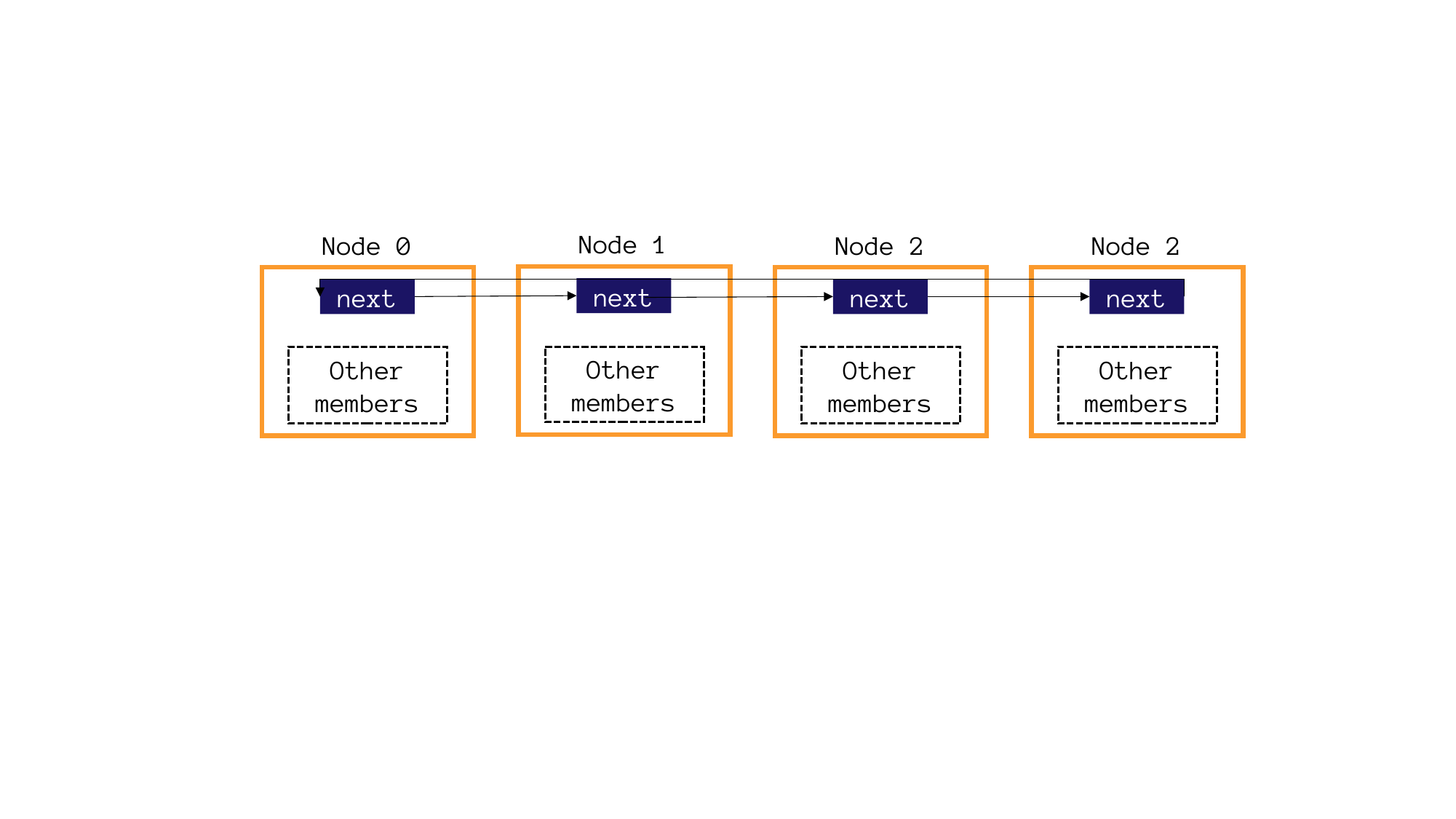

Node 1

next
Other members
Node 0

next
Other members
Node 2

next
Other members
Node 2

next
Other members